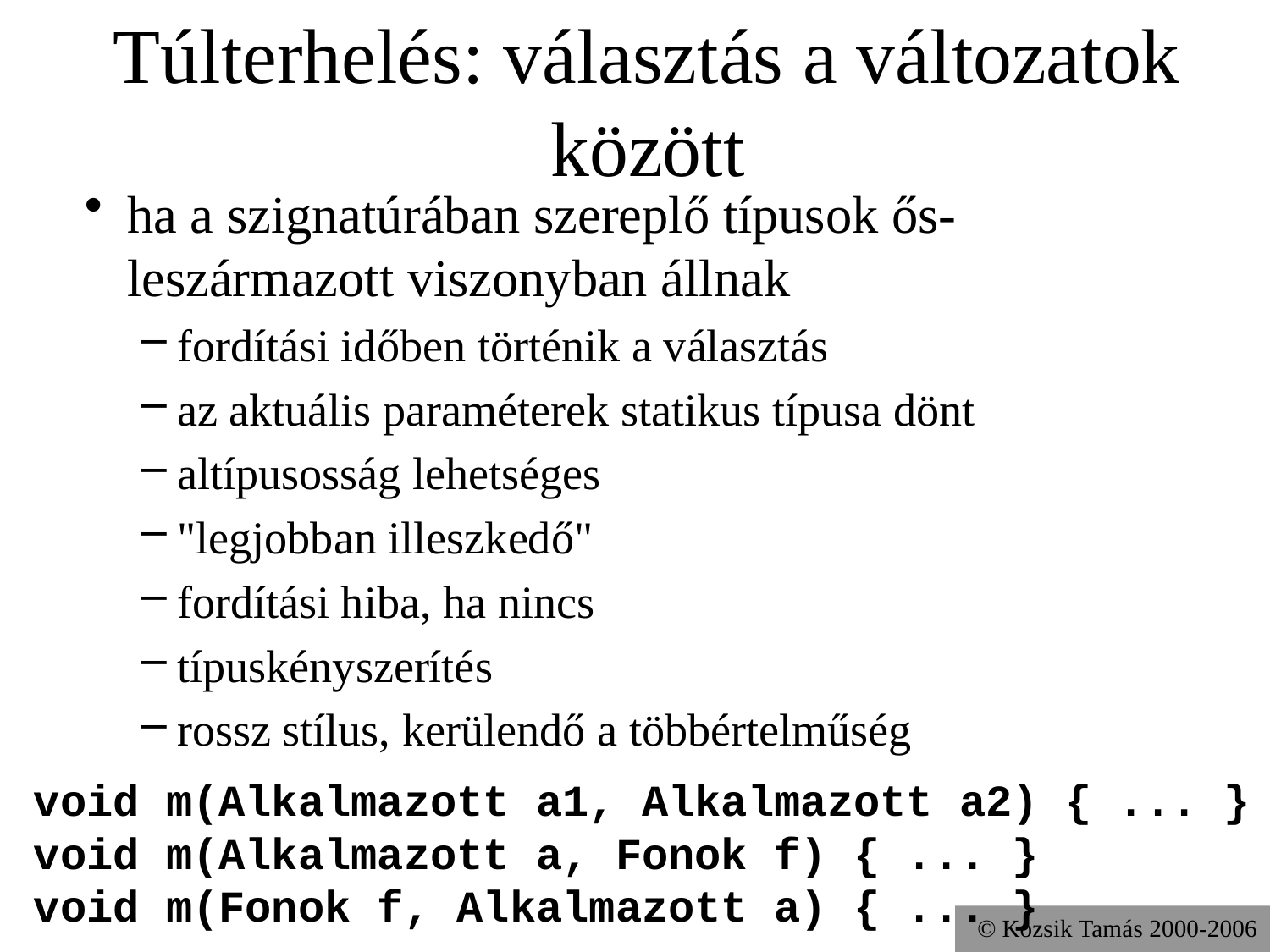

# Túlterhelés: választás a változatok között
ha a szignatúrában szereplő típusok ős-leszármazott viszonyban állnak
fordítási időben történik a választás
az aktuális paraméterek statikus típusa dönt
altípusosság lehetséges
"legjobban illeszkedő"
fordítási hiba, ha nincs
típuskényszerítés
rossz stílus, kerülendő a többértelműség
void m(Alkalmazott a1, Alkalmazott a2) { ... }
void m(Alkalmazott a, Fonok f) { ... }
void m(Fonok f, Alkalmazott a) { ... }
© Kozsik Tamás 2000-2006